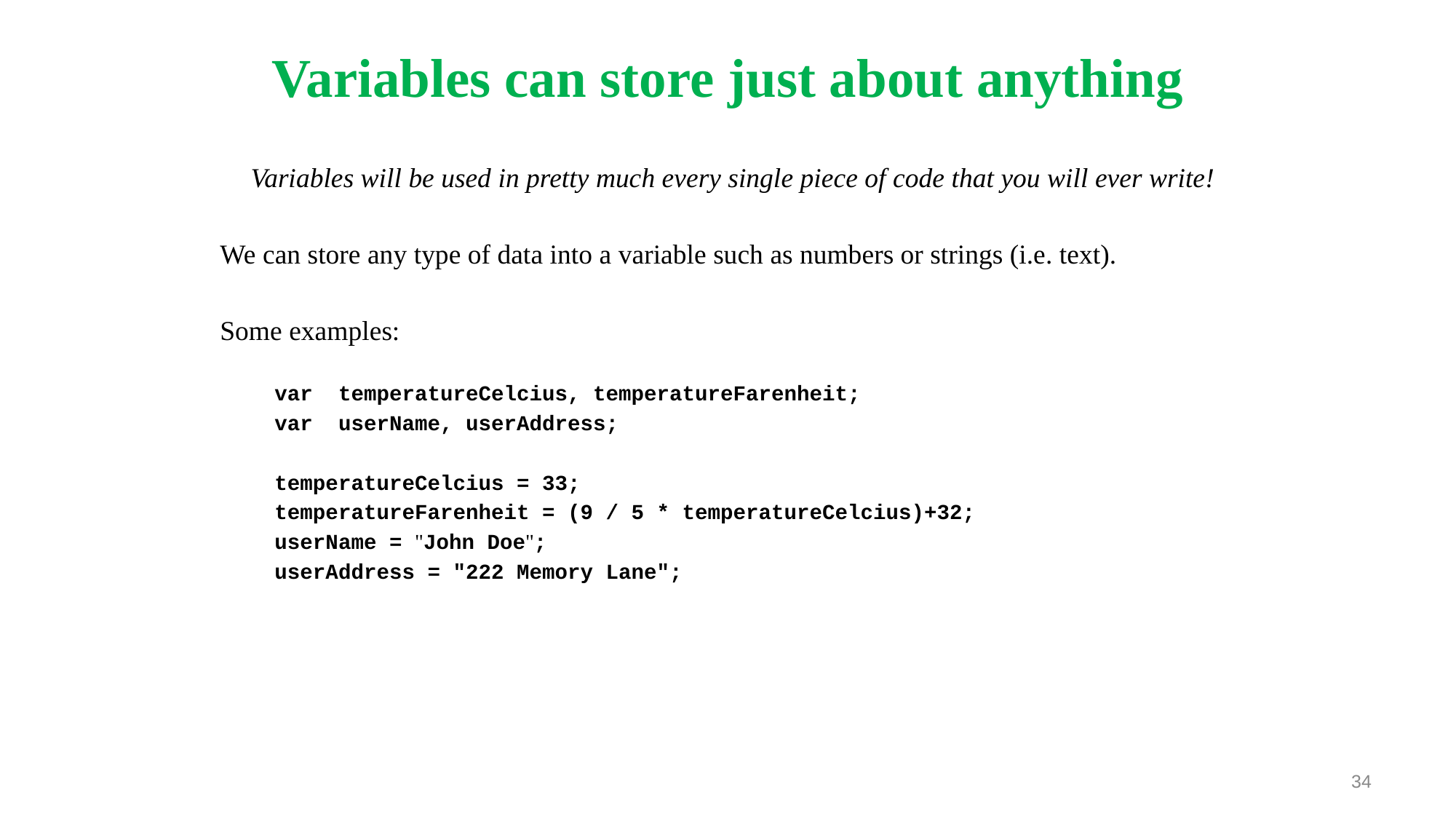

# Variables can store just about anything
Variables will be used in pretty much every single piece of code that you will ever write!

We can store any type of data into a variable such as numbers or strings (i.e. text).

Some examples:

var  temperatureCelcius, temperatureFarenheit;
var  userName, userAddress;

temperatureCelcius = 33;
temperatureFarenheit = (9 / 5 * temperatureCelcius)+32;
userName = "John Doe";
userAddress = "222 Memory Lane";

34